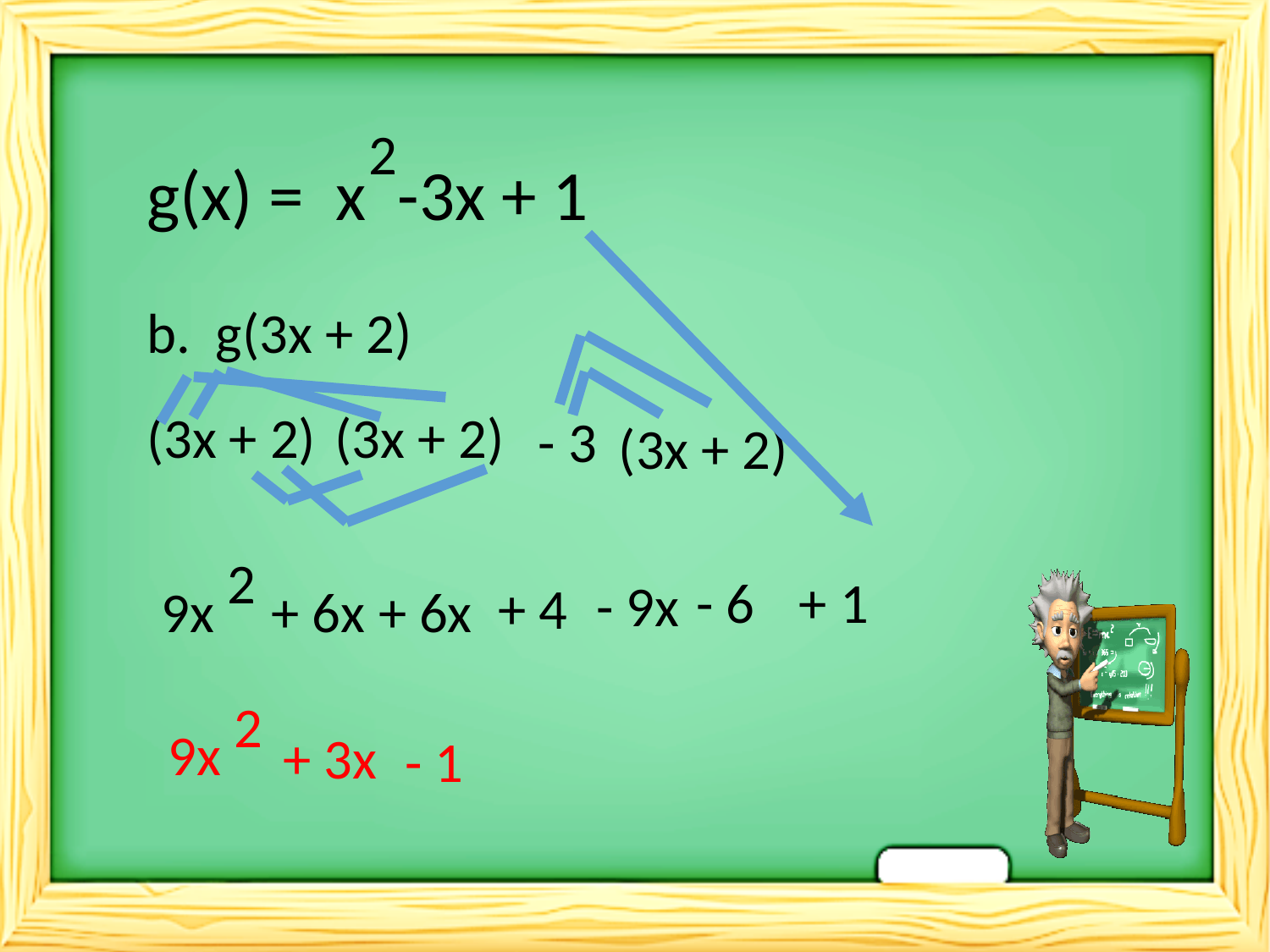

2
g(x) =  x  -3x + 1
b.  g(3x + 2)
(3x + 2)
(3x + 2)
- 3
(3x + 2)
2
9x
+ 1
- 6
- 9x
+ 4
+ 6x
+ 6x
2
9x
+ 3x
- 1